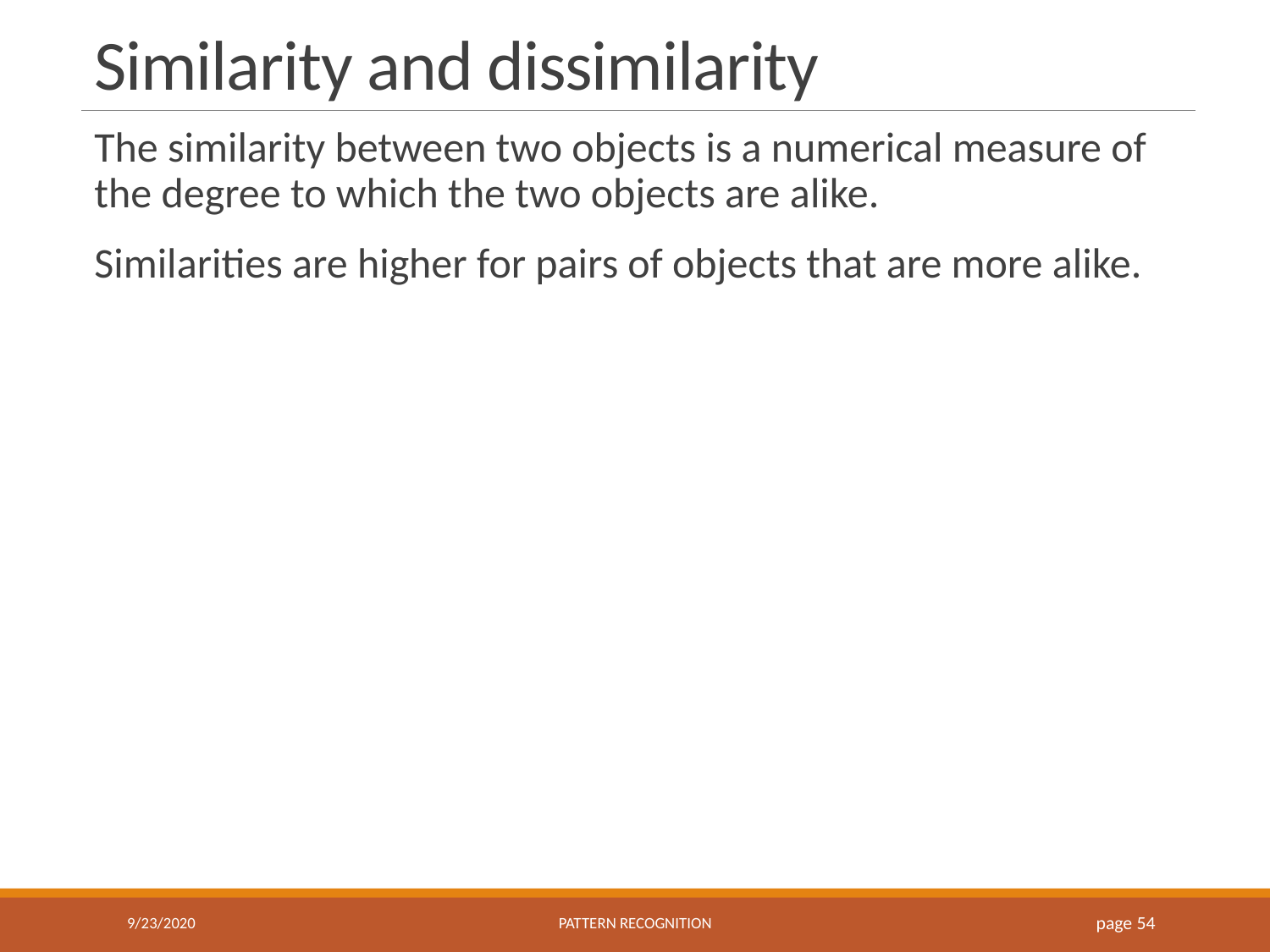

# Similarity and dissimilarity
The similarity between two objects is a numerical measure of the degree to which the two objects are alike.
Similarities are higher for pairs of objects that are more alike.
9/23/2020
Pattern recognition
page 54